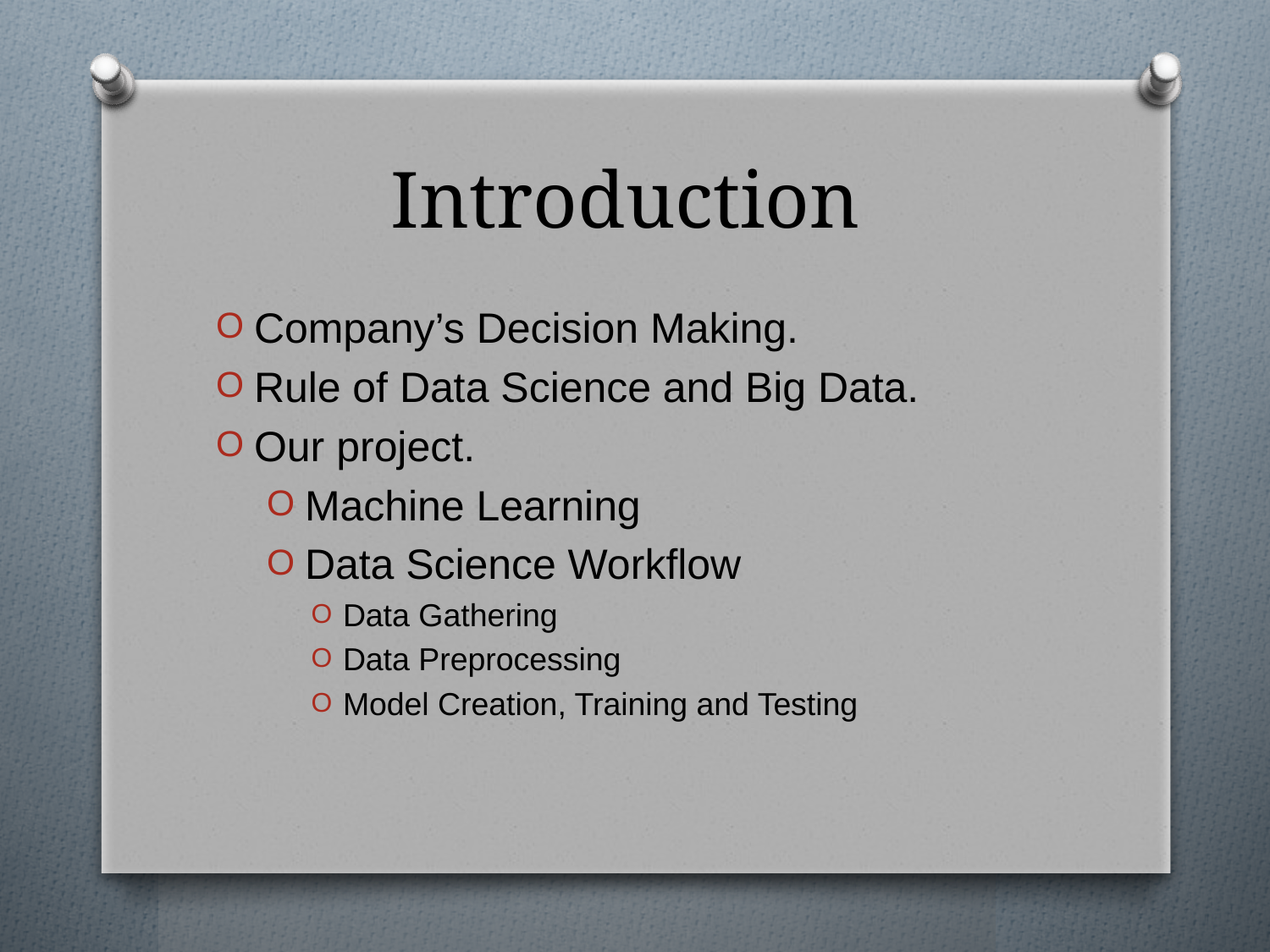

# Introduction
Company’s Decision Making.
Rule of Data Science and Big Data.
Our project.
Machine Learning
Data Science Workflow
Data Gathering
Data Preprocessing
Model Creation, Training and Testing